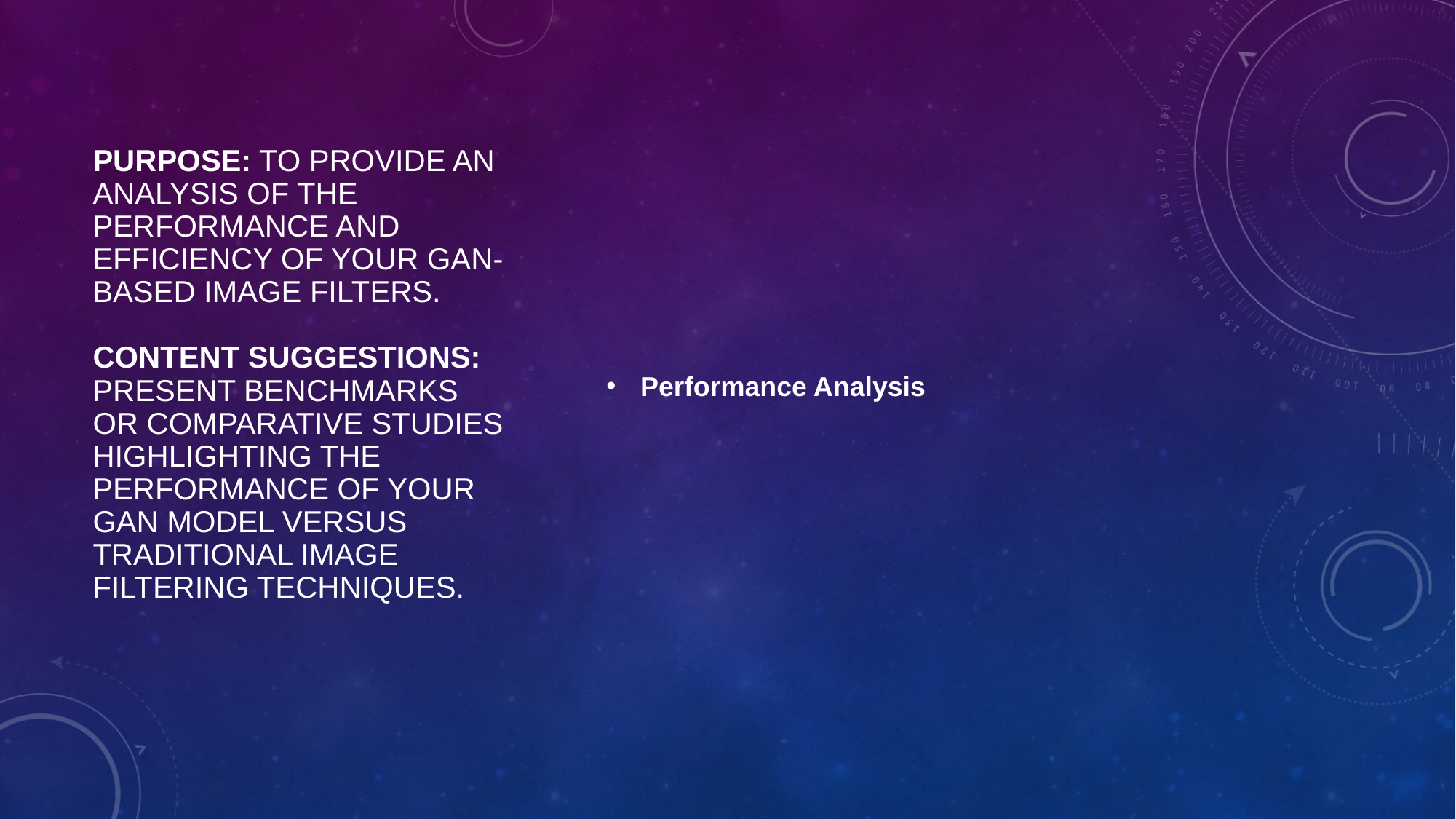

# Purpose: To provide an analysis of the performance and efficiency of your GAN-based image filters. Content Suggestions: Present benchmarks or comparative studies highlighting the performance of your GAN model versus traditional image filtering techniques.
Performance Analysis